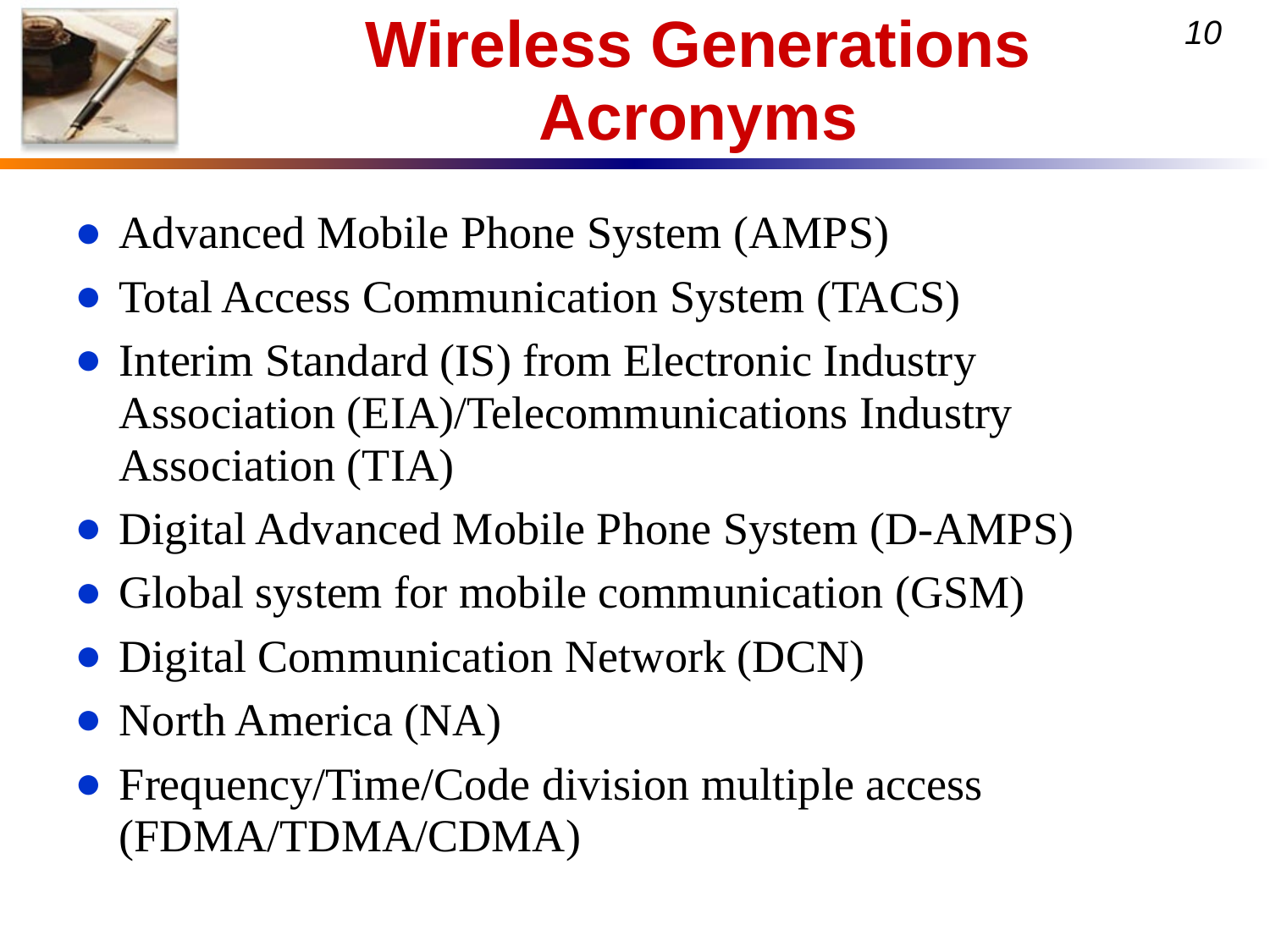

# Wireless Generations Acronyms
Advanced Mobile Phone System (AMPS)
Total Access Communication System (TACS)
Interim Standard (IS) from Electronic Industry Association (EIA)/Telecommunications Industry Association (TIA)
Digital Advanced Mobile Phone System (D-AMPS)
Global system for mobile communication (GSM)
Digital Communication Network (DCN)
North America (NA)
Frequency/Time/Code division multiple access (FDMA/TDMA/CDMA)